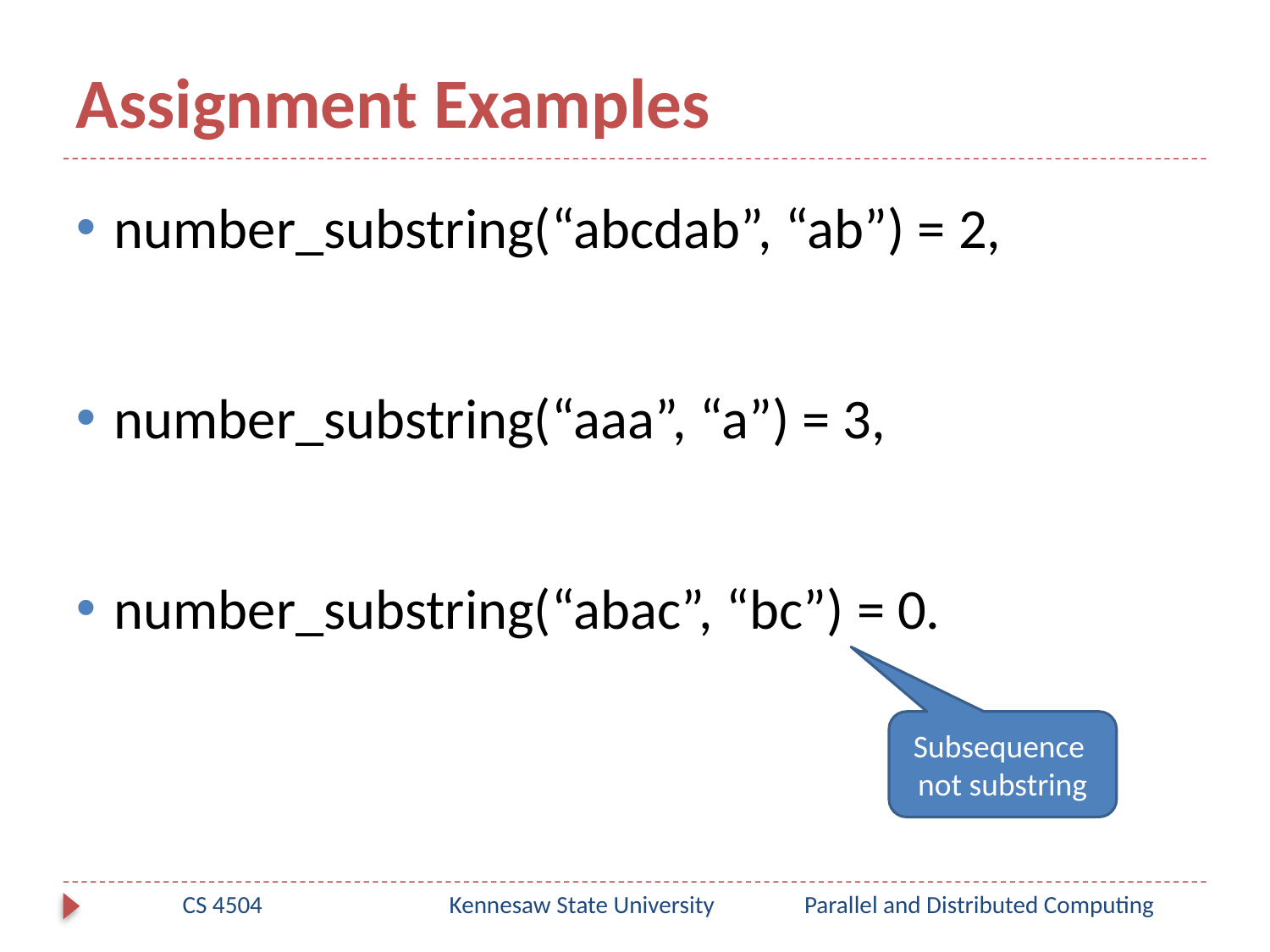

# Assignment Examples
number_substring(“abcdab”, “ab”) = 2,

number_substring(“aaa”, “a”) = 3,

number_substring(“abac”, “bc”) = 0.
Subsequence
not substring
CS 4504
Kennesaw State University
Parallel and Distributed Computing